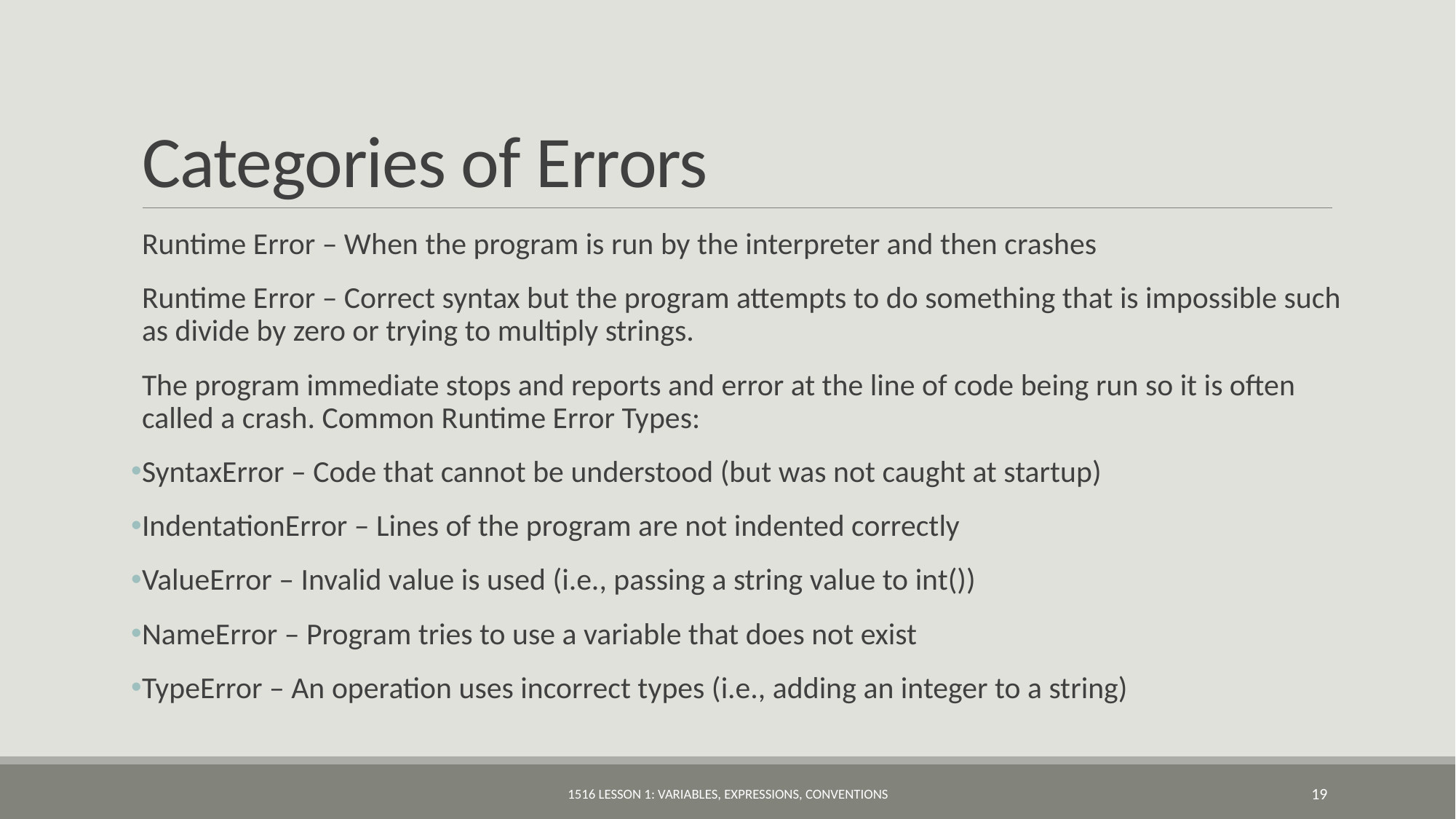

# Categories of Errors
Runtime Error – When the program is run by the interpreter and then crashes
Runtime Error – Correct syntax but the program attempts to do something that is impossible such as divide by zero or trying to multiply strings.
The program immediate stops and reports and error at the line of code being run so it is often called a crash. Common Runtime Error Types:
SyntaxError – Code that cannot be understood (but was not caught at startup)
IndentationError – Lines of the program are not indented correctly
ValueError – Invalid value is used (i.e., passing a string value to int())
NameError – Program tries to use a variable that does not exist
TypeError – An operation uses incorrect types (i.e., adding an integer to a string)

1516 Lesson 1: Variables, Expressions, Conventions
19